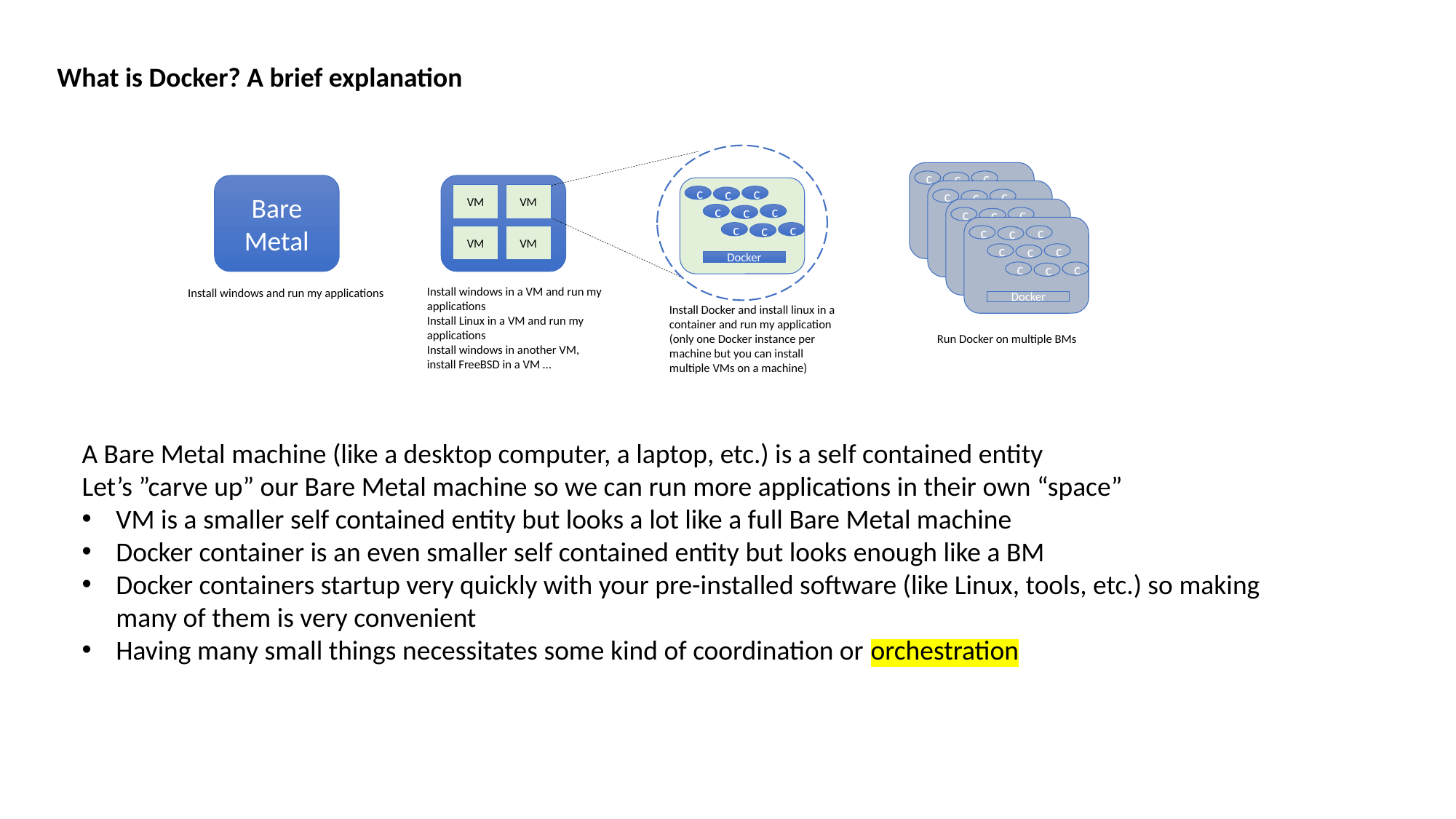

What is Docker? A brief explanation

c
c
c
c
c
c
c
c
c
Docker

Bare Metal

c
c
c
c
c
c
c
c
c
Docker

c
c
c
c
c
c
c
c
c
Docker
VM
VM

c
c
c
c
c
c
c
c
c
Docker

c
c
c
c
c
c
c
c
c
Docker
VM
VM
Install windows in a VM and run my applications
Install Linux in a VM and run my applications
Install windows in another VM, install FreeBSD in a VM …
Install windows and run my applications
Install Docker and install linux in a container and run my application
(only one Docker instance per machine but you can install multiple VMs on a machine)
Run Docker on multiple BMs
A Bare Metal machine (like a desktop computer, a laptop, etc.) is a self contained entity
Let’s ”carve up” our Bare Metal machine so we can run more applications in their own “space”
VM is a smaller self contained entity but looks a lot like a full Bare Metal machine
Docker container is an even smaller self contained entity but looks enough like a BM
Docker containers startup very quickly with your pre-installed software (like Linux, tools, etc.) so making many of them is very convenient
Having many small things necessitates some kind of coordination or orchestration